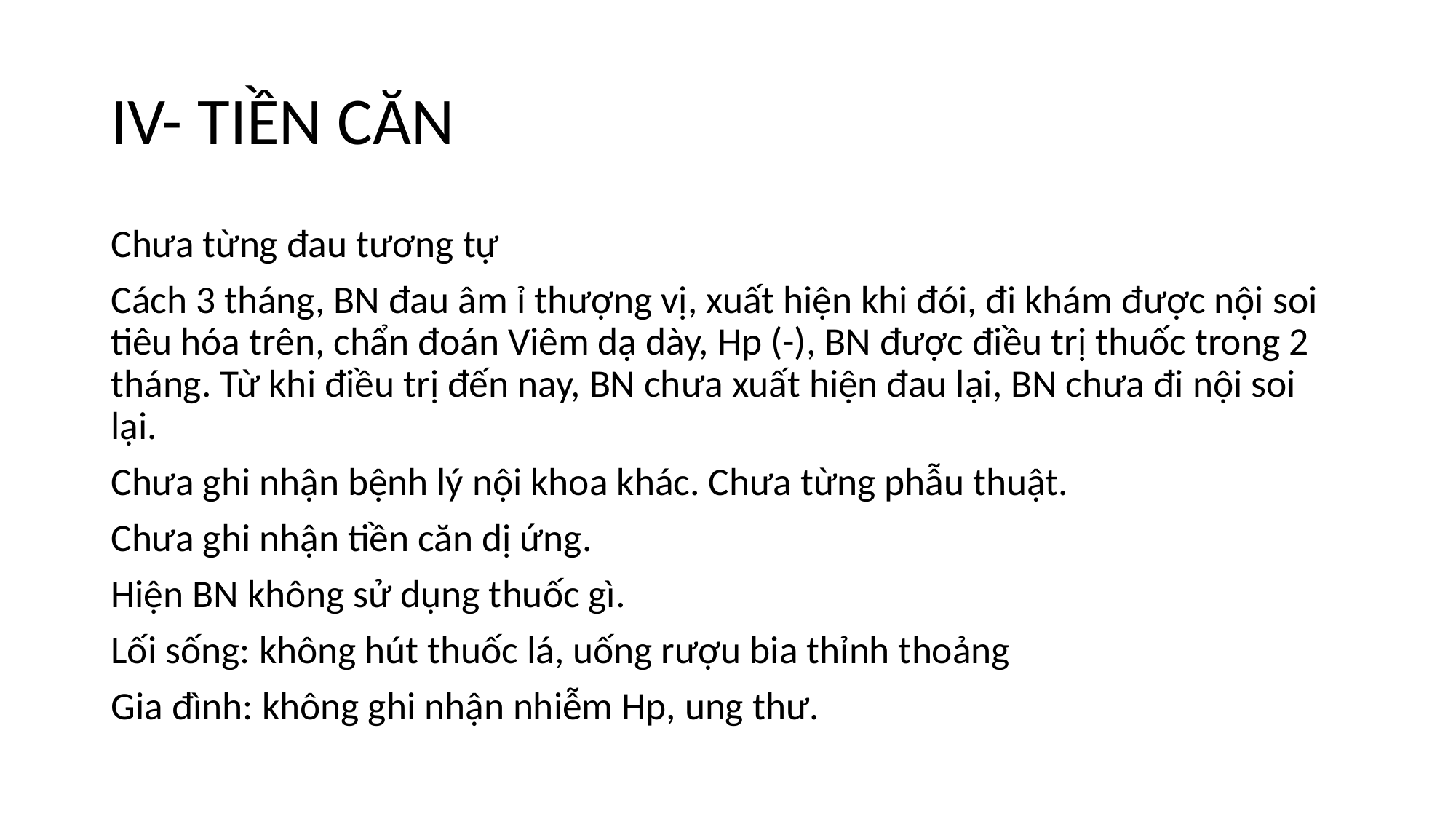

# IV- TIỀN CĂN
Chưa từng đau tương tự
Cách 3 tháng, BN đau âm ỉ thượng vị, xuất hiện khi đói, đi khám được nội soi tiêu hóa trên, chẩn đoán Viêm dạ dày, Hp (-), BN được điều trị thuốc trong 2 tháng. Từ khi điều trị đến nay, BN chưa xuất hiện đau lại, BN chưa đi nội soi lại.
Chưa ghi nhận bệnh lý nội khoa khác. Chưa từng phẫu thuật.
Chưa ghi nhận tiền căn dị ứng.
Hiện BN không sử dụng thuốc gì.
Lối sống: không hút thuốc lá, uống rượu bia thỉnh thoảng
Gia đình: không ghi nhận nhiễm Hp, ung thư.